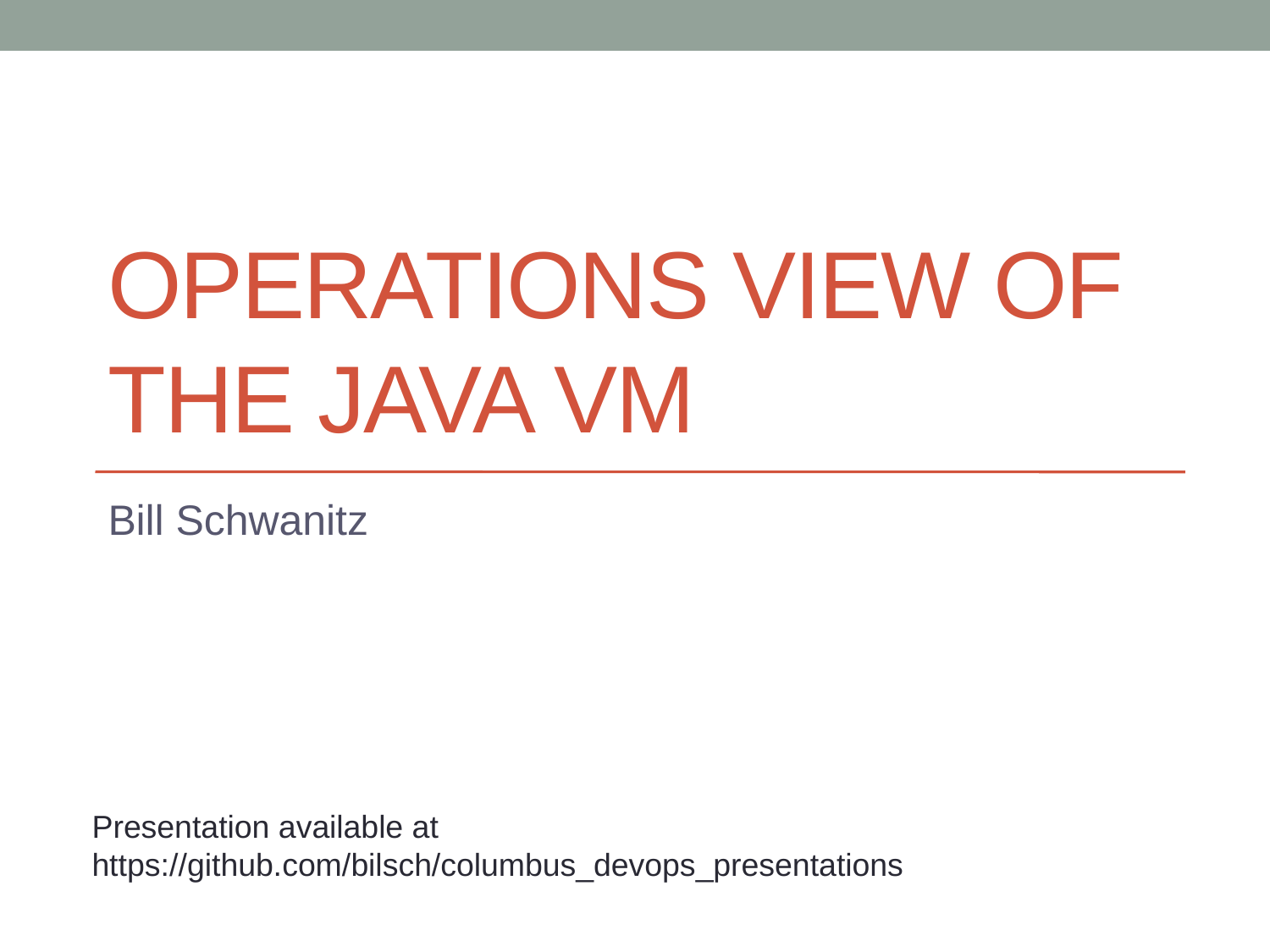

# Operations view of the Java VM
Bill Schwanitz
Presentation available at
https://github.com/bilsch/columbus_devops_presentations